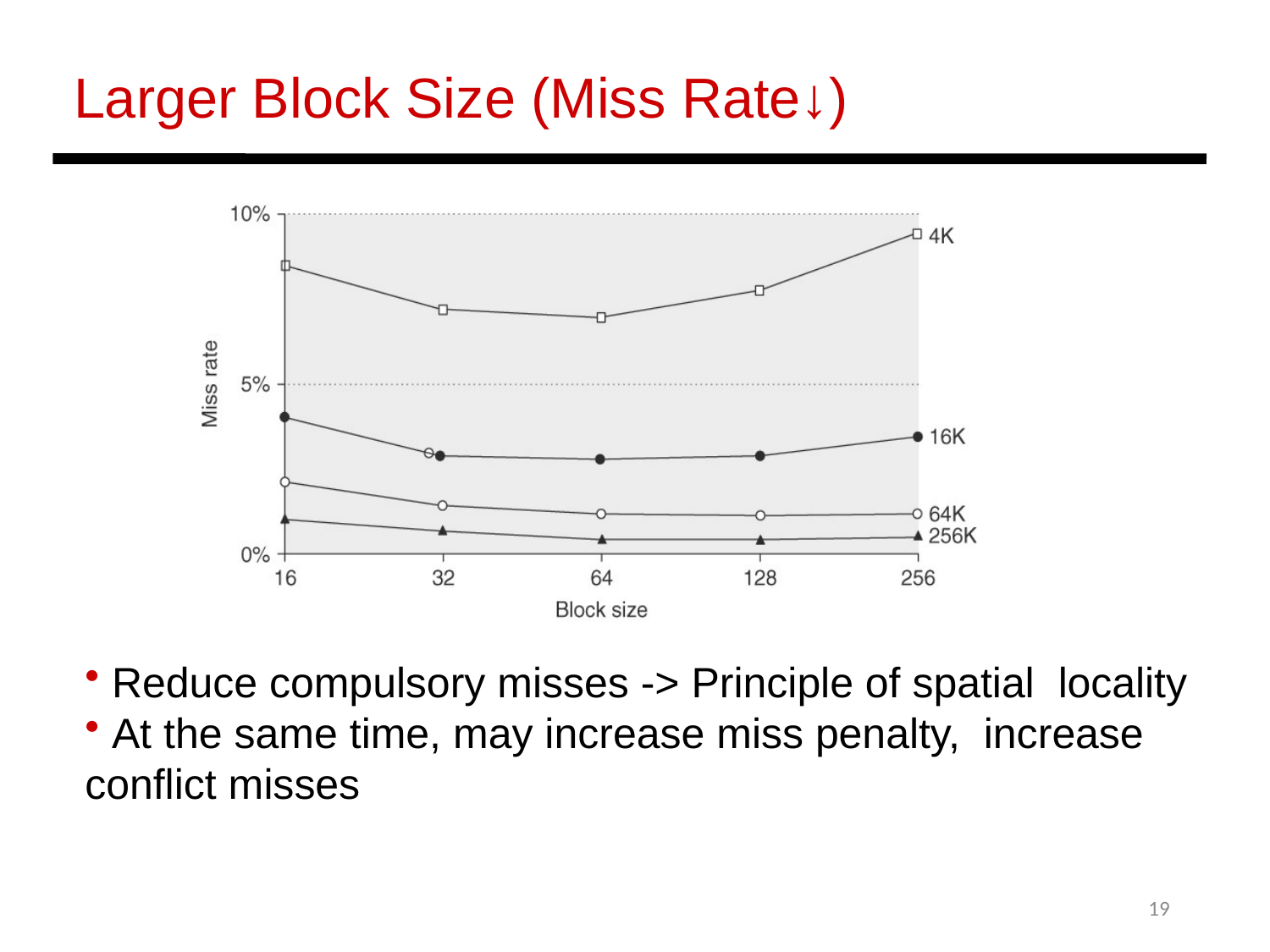

Larger Block Size (Miss Rate↓)

 Reduce compulsory misses -> Principle of spatial  locality
 At the same time, may increase miss penalty,  increase conflict misses
19